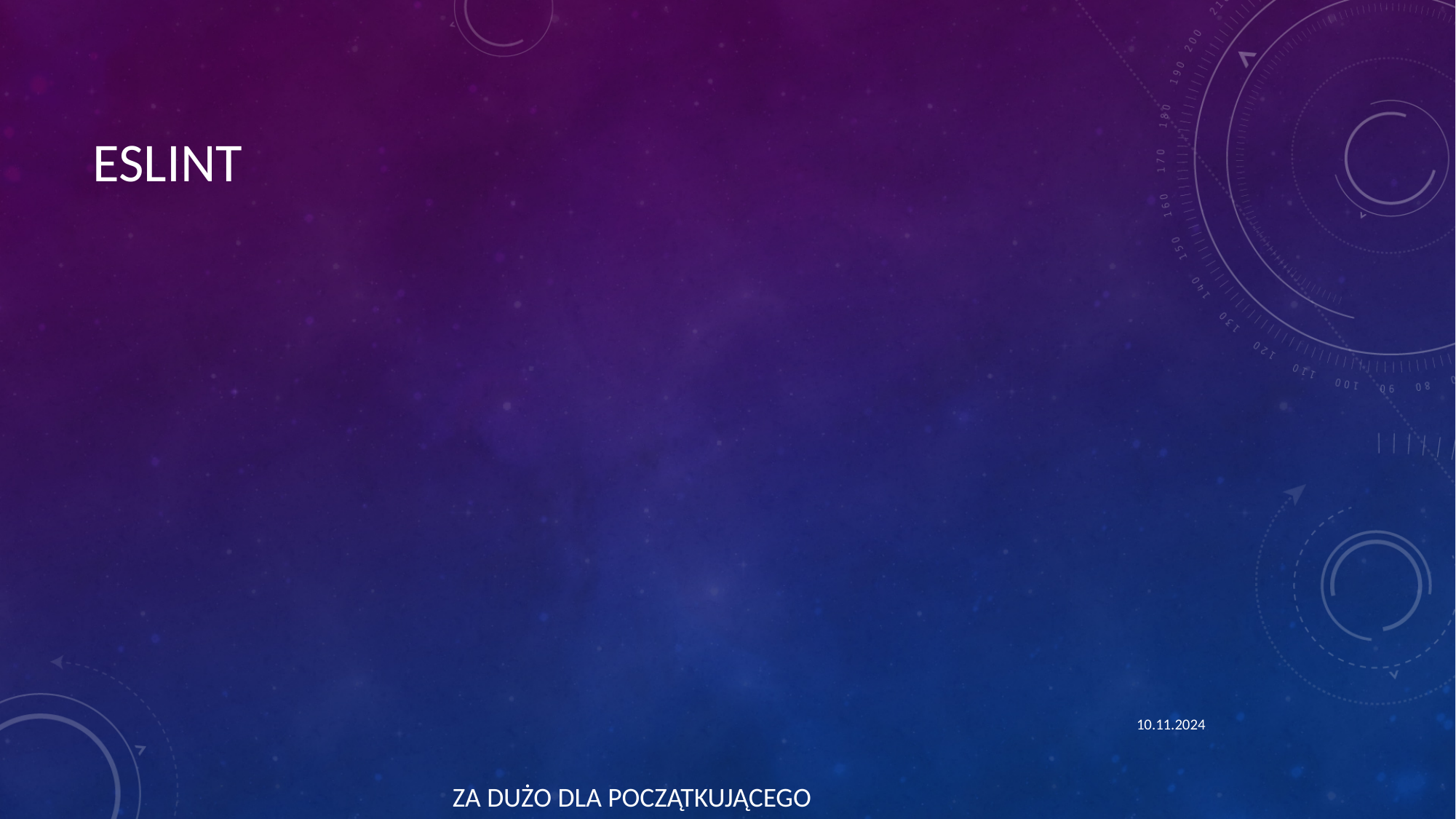

# ESLint

10.11.2024
ZA DUŻO DLA POCZĄTKUJĄCEGO